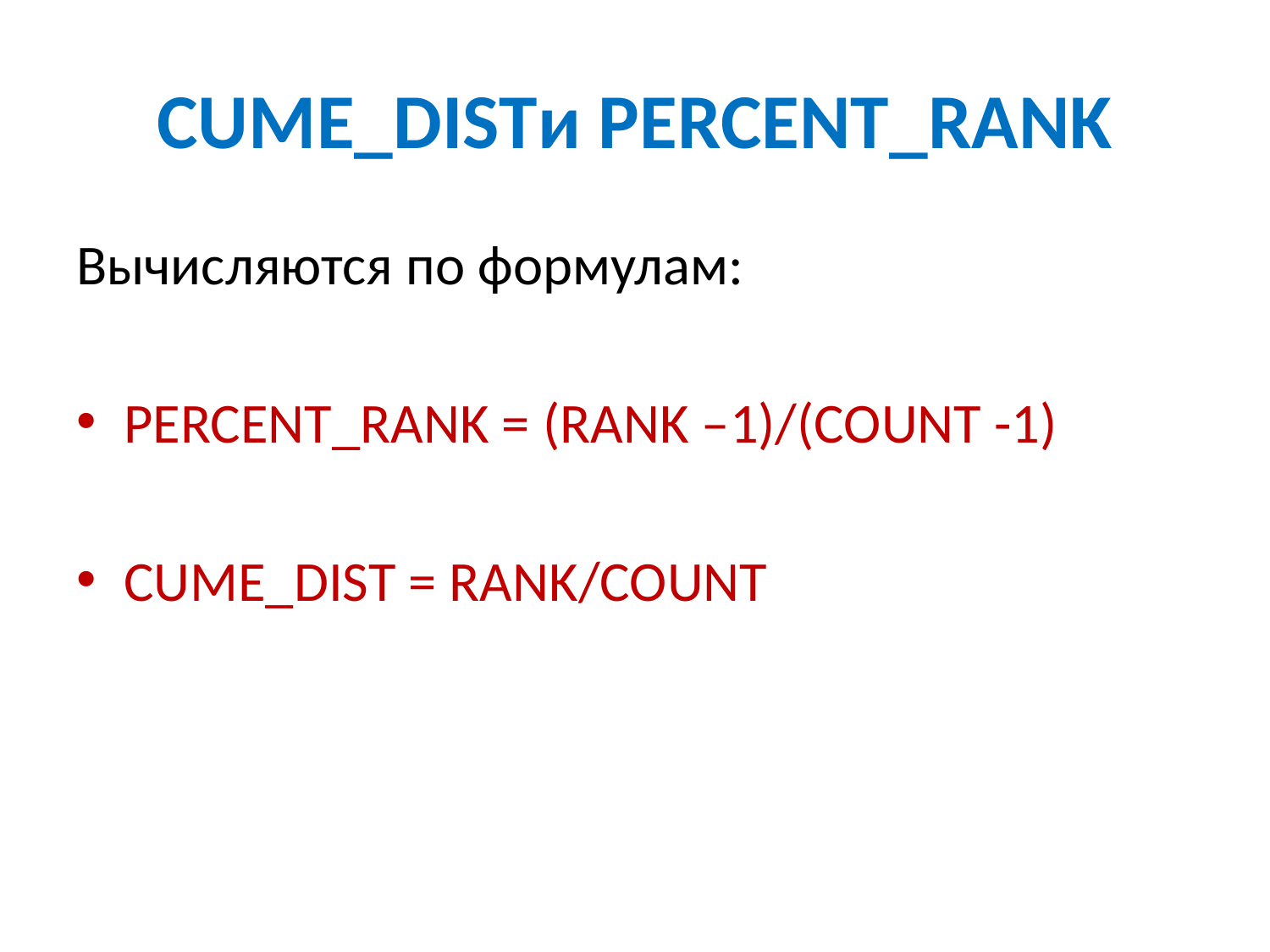

# CUME_DISTи PERCENT_RANK
Вычисляются по формулам:

PERCENT_RANK = (RANK –1)/(COUNT -1)

CUME_DIST = RANK/COUNT